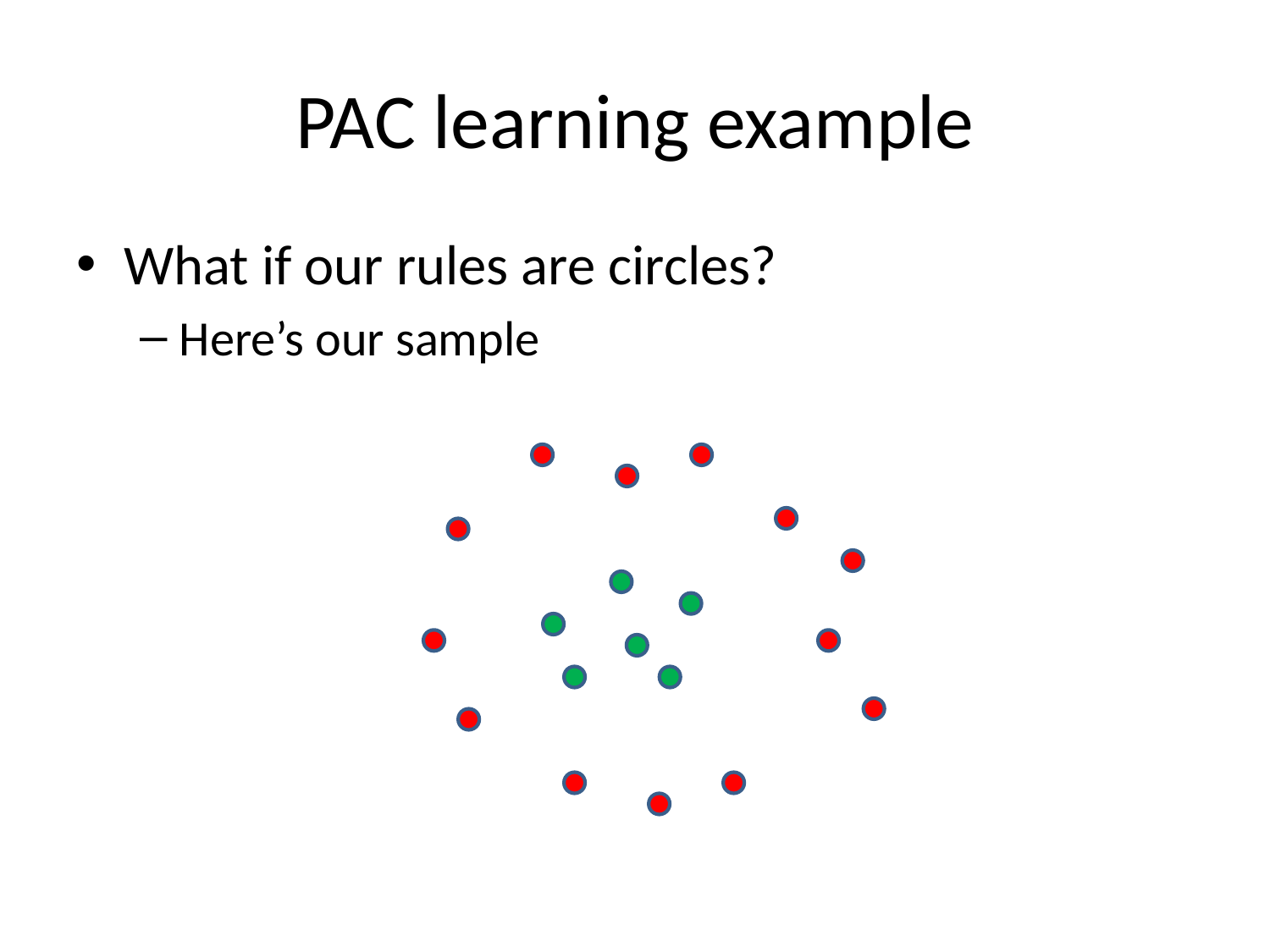

# PAC learning example
What if our rules are circles?
Here’s our sample